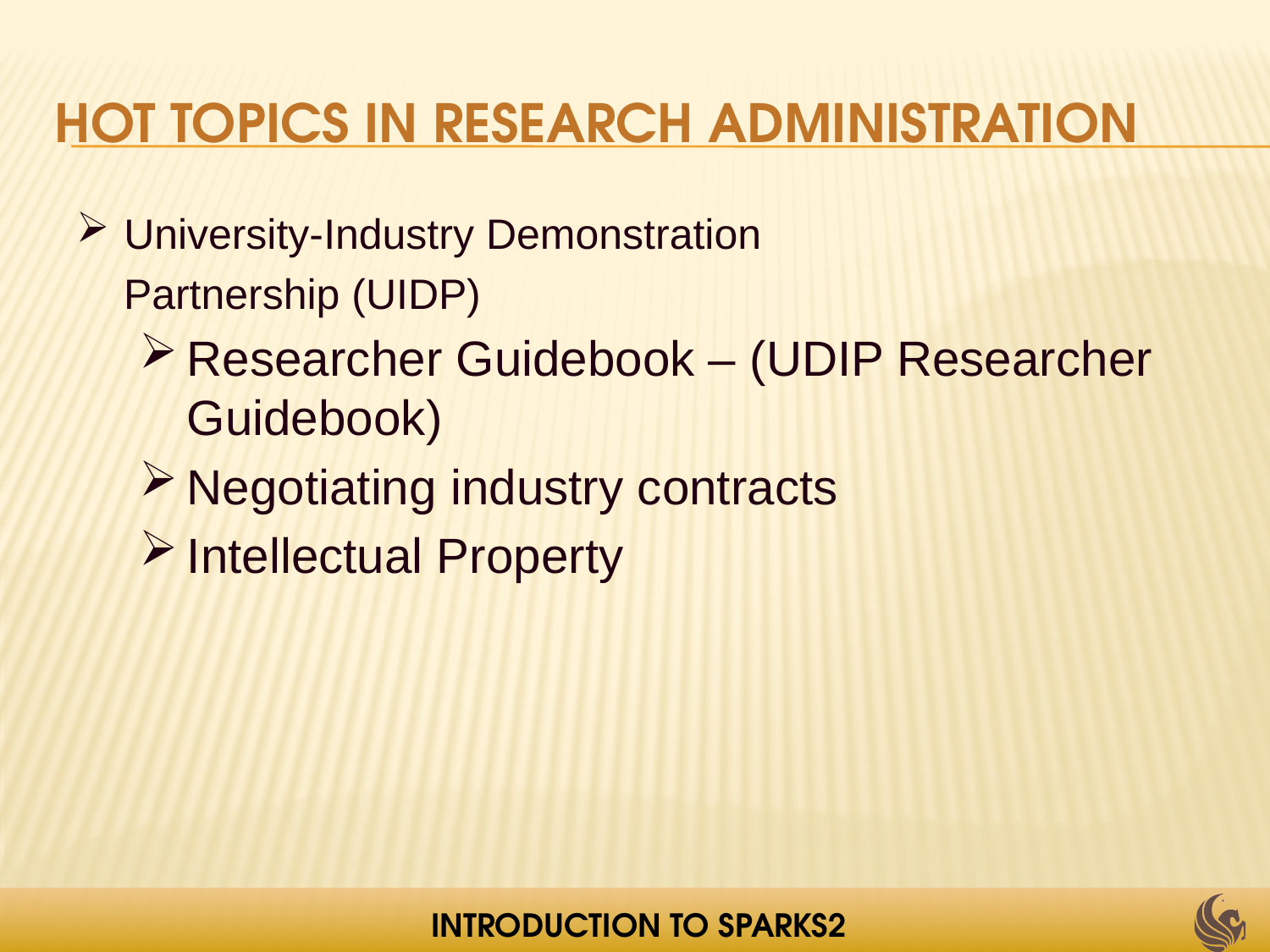

# Hot Topics in Research Administration
University-Industry Demonstration
    Partnership (UIDP)
Researcher Guidebook – (UDIP Researcher Guidebook)
Negotiating industry contracts
Intellectual Property
INTRODUCTION TO SPARKS2